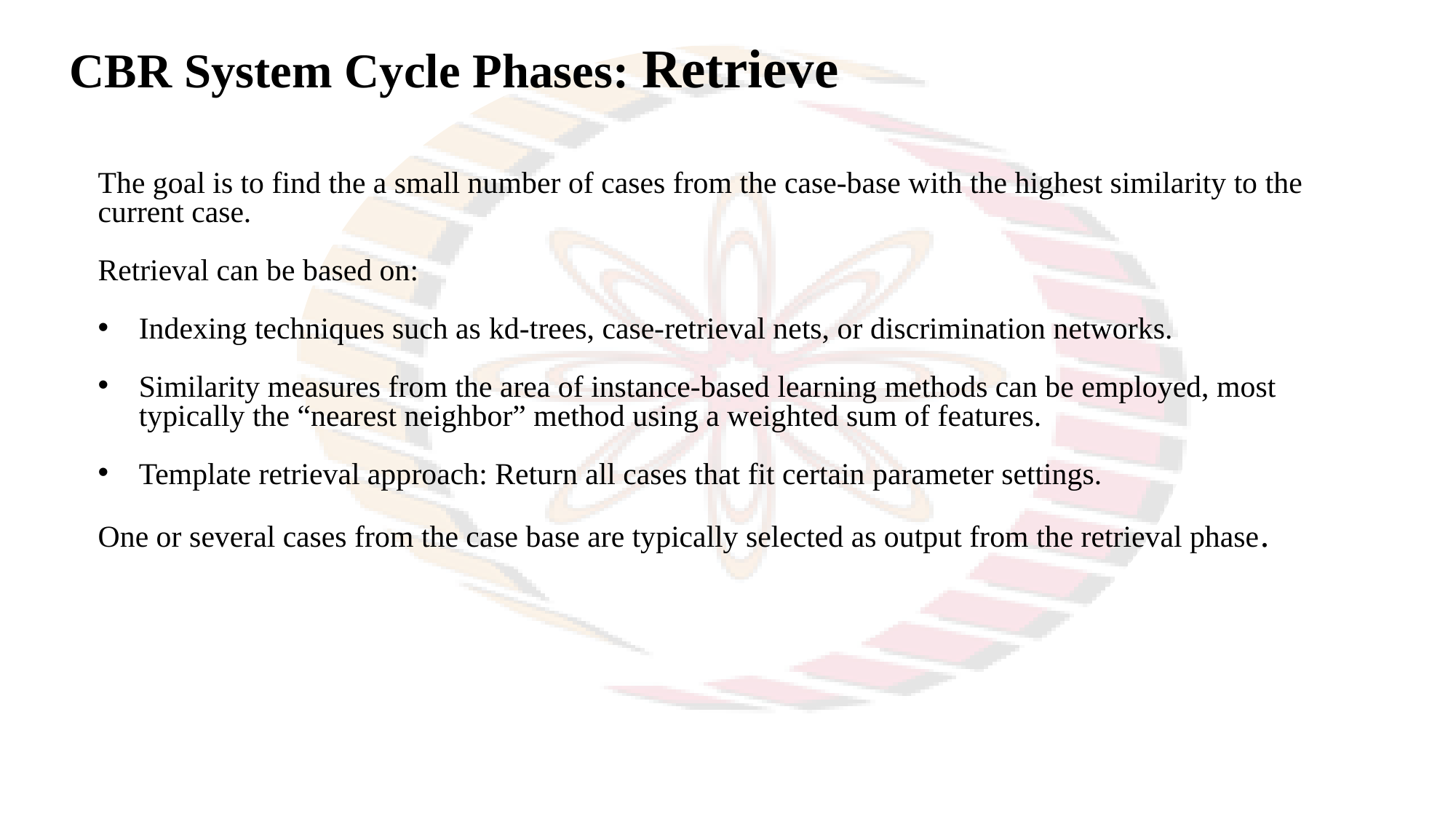

CBR System Cycle Phases: Retrieve
The goal is to find the a small number of cases from the case-base with the highest similarity to the current case.

Retrieval can be based on:

Indexing techniques such as kd-trees, case-retrieval nets, or discrimination networks.

Similarity measures from the area of instance-based learning methods can be employed, most typically the “nearest neighbor” method using a weighted sum of features.

Template retrieval approach: Return all cases that fit certain parameter settings.

One or several cases from the case base are typically selected as output from the retrieval phase.